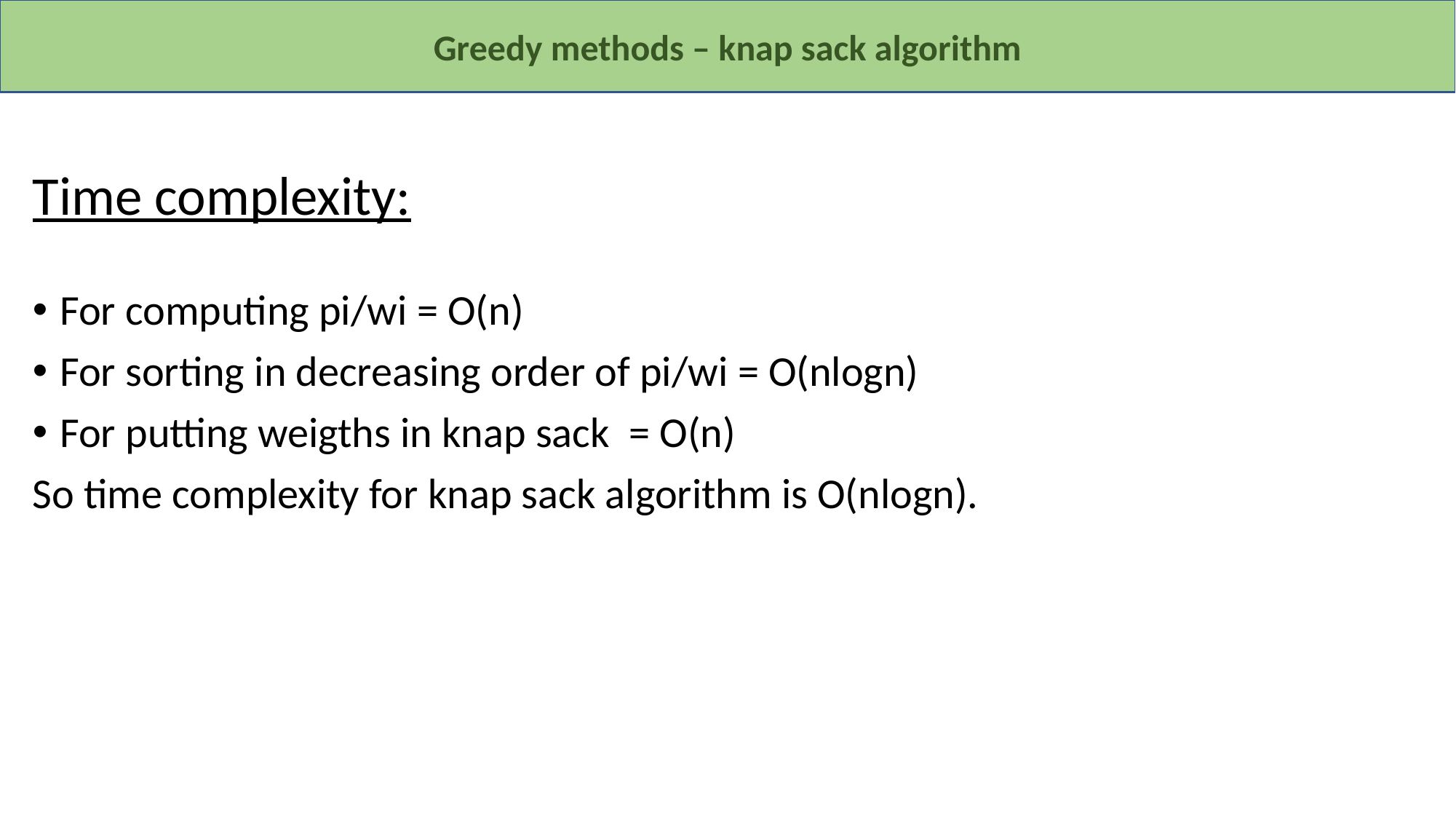

Greedy methods – knap sack algorithm
# Time complexity:
For computing pi/wi = O(n)
For sorting in decreasing order of pi/wi = O(nlogn)
For putting weigths in knap sack  = O(n)
So time complexity for knap sack algorithm is O(nlogn).